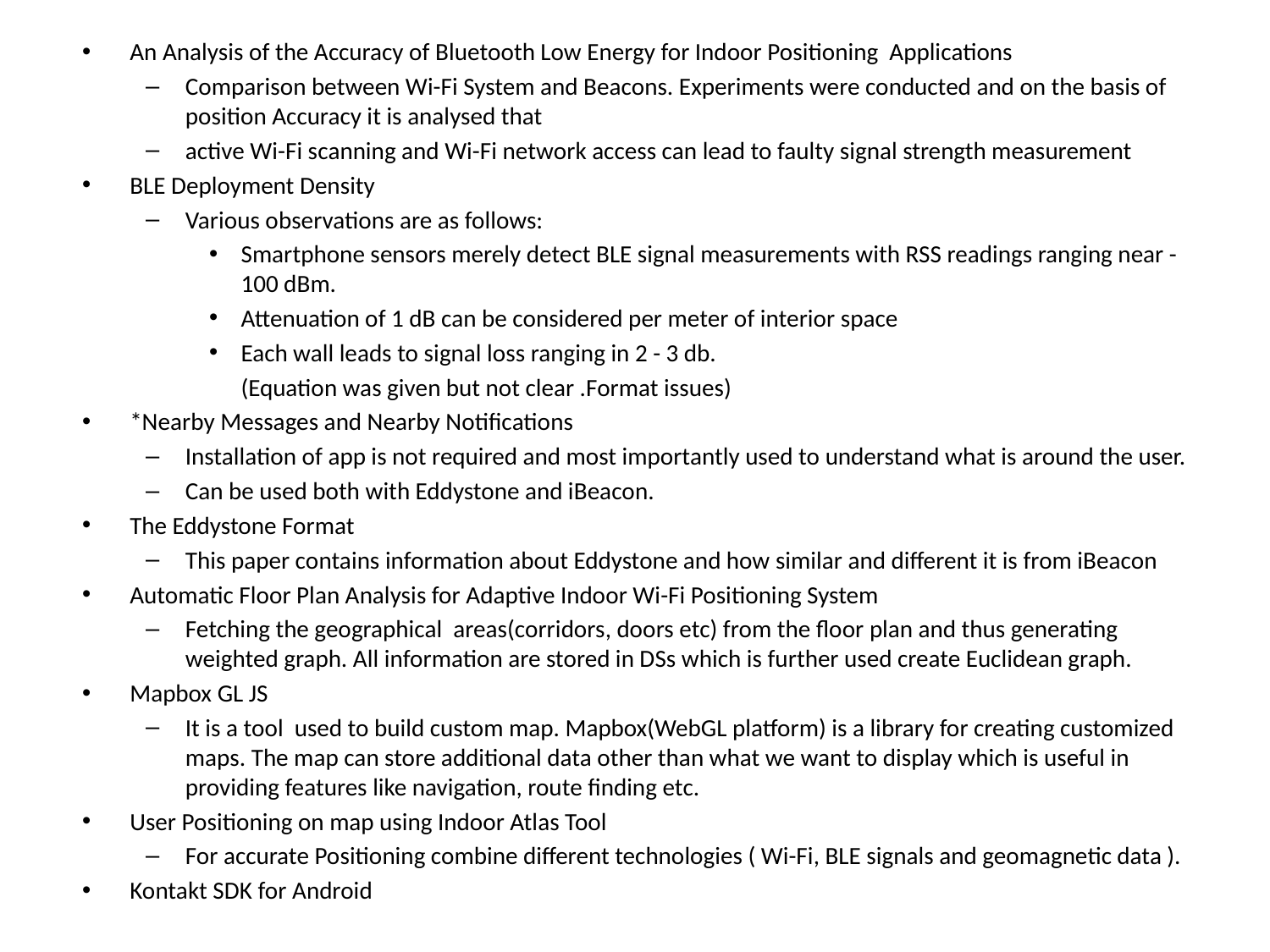

An Analysis of the Accuracy of Bluetooth Low Energy for Indoor Positioning  Applications
Comparison between Wi-Fi System and Beacons. Experiments were conducted and on the basis of position Accuracy it is analysed that
active Wi-Fi scanning and Wi-Fi network access can lead to faulty signal strength measurement
BLE Deployment Density
Various observations are as follows:
Smartphone sensors merely detect BLE signal measurements with RSS readings ranging near -100 dBm.
Attenuation of 1 dB can be considered per meter of interior space
Each wall leads to signal loss ranging in 2 - 3 db.
	(Equation was given but not clear .Format issues)
*Nearby Messages and Nearby Notifications
Installation of app is not required and most importantly used to understand what is around the user.
Can be used both with Eddystone and iBeacon.
The Eddystone Format
This paper contains information about Eddystone and how similar and different it is from iBeacon
Automatic Floor Plan Analysis for Adaptive Indoor Wi-Fi Positioning System
Fetching the geographical  areas(corridors, doors etc) from the floor plan and thus generating weighted graph. All information are stored in DSs which is further used create Euclidean graph.
Mapbox GL JS
It is a tool  used to build custom map. Mapbox(WebGL platform) is a library for creating customized maps. The map can store additional data other than what we want to display which is useful in providing features like navigation, route finding etc.
User Positioning on map using Indoor Atlas Tool
For accurate Positioning combine different technologies ( Wi-Fi, BLE signals and geomagnetic data ).
Kontakt SDK for Android